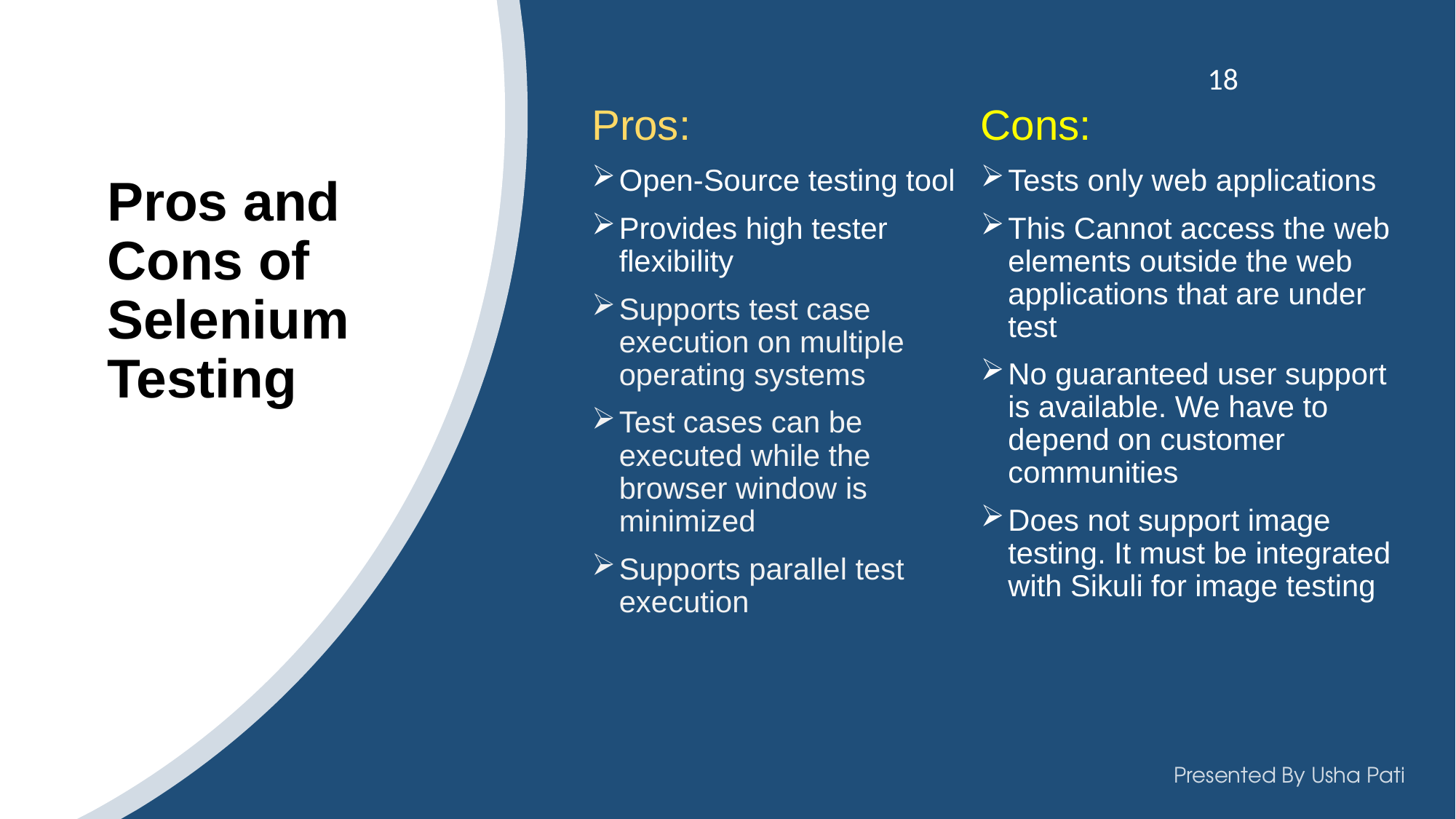

18
Pros:
Open-Source testing tool
Provides high tester flexibility
Supports test case execution on multiple operating systems
Test cases can be executed while the browser window is minimized
Supports parallel test execution

Cons:
Tests only web applications
This Cannot access the web elements outside the web applications that are under test
No guaranteed user support is available. We have to depend on customer communities
Does not support image testing. It must be integrated with Sikuli for image testing

# Pros and Cons of Selenium Testing
Presented By Usha Pati